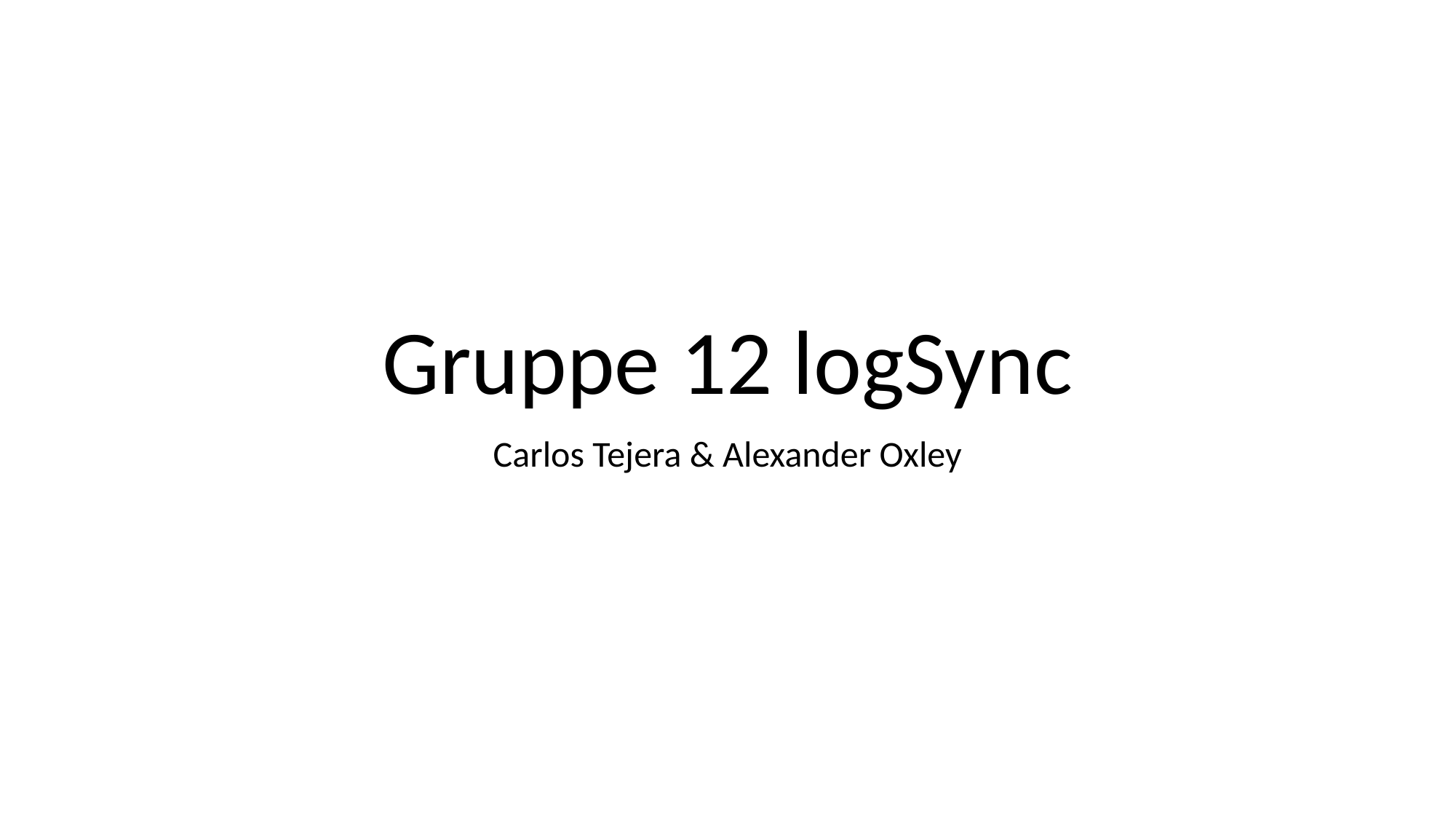

# Gruppe 12 logSync
Carlos Tejera & Alexander Oxley